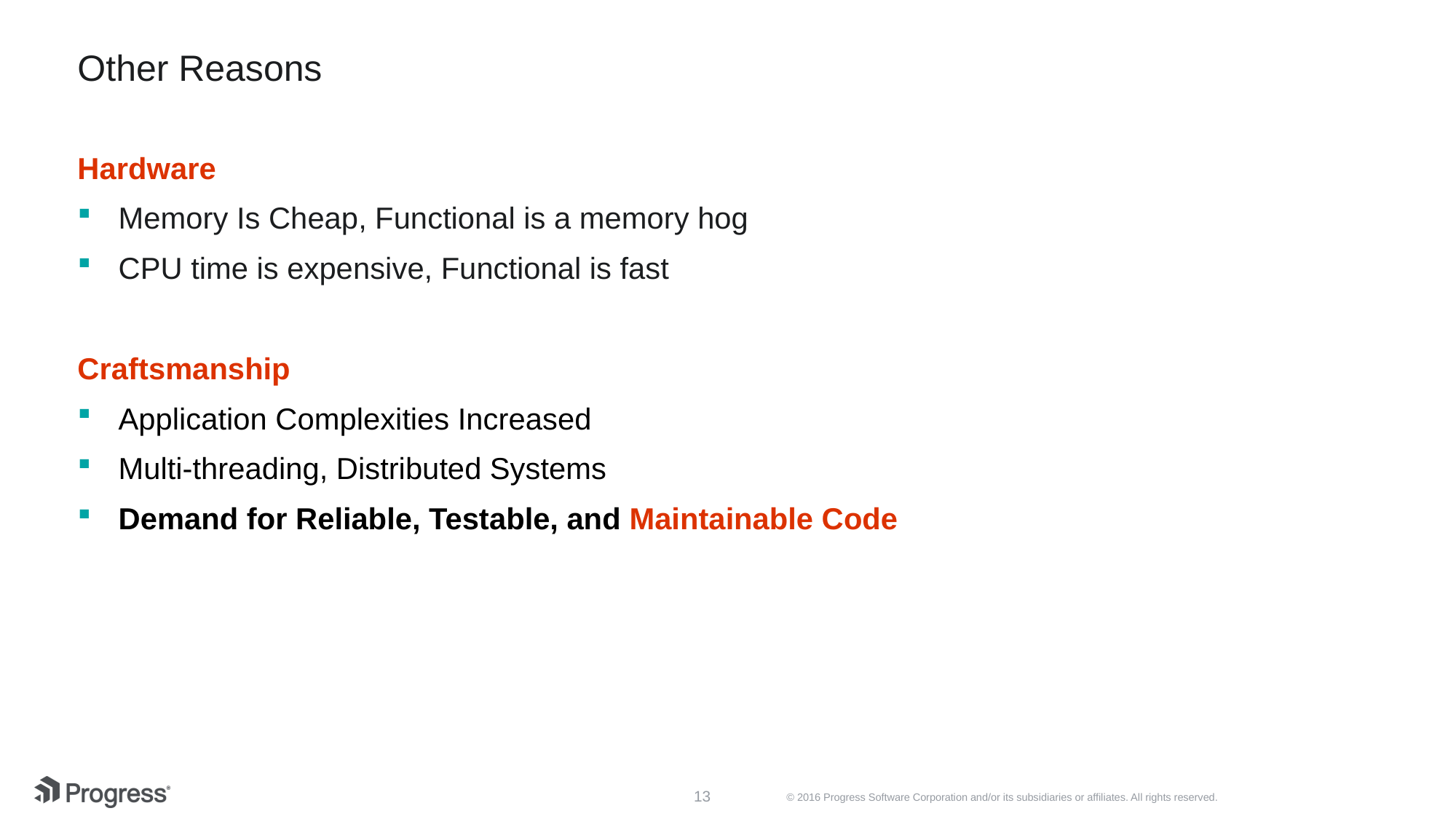

# Other Reasons
Hardware
Memory Is Cheap, Functional is a memory hog
CPU time is expensive, Functional is fast

Craftsmanship
Application Complexities Increased
Multi-threading, Distributed Systems
Demand for Reliable, Testable, and Maintainable Code